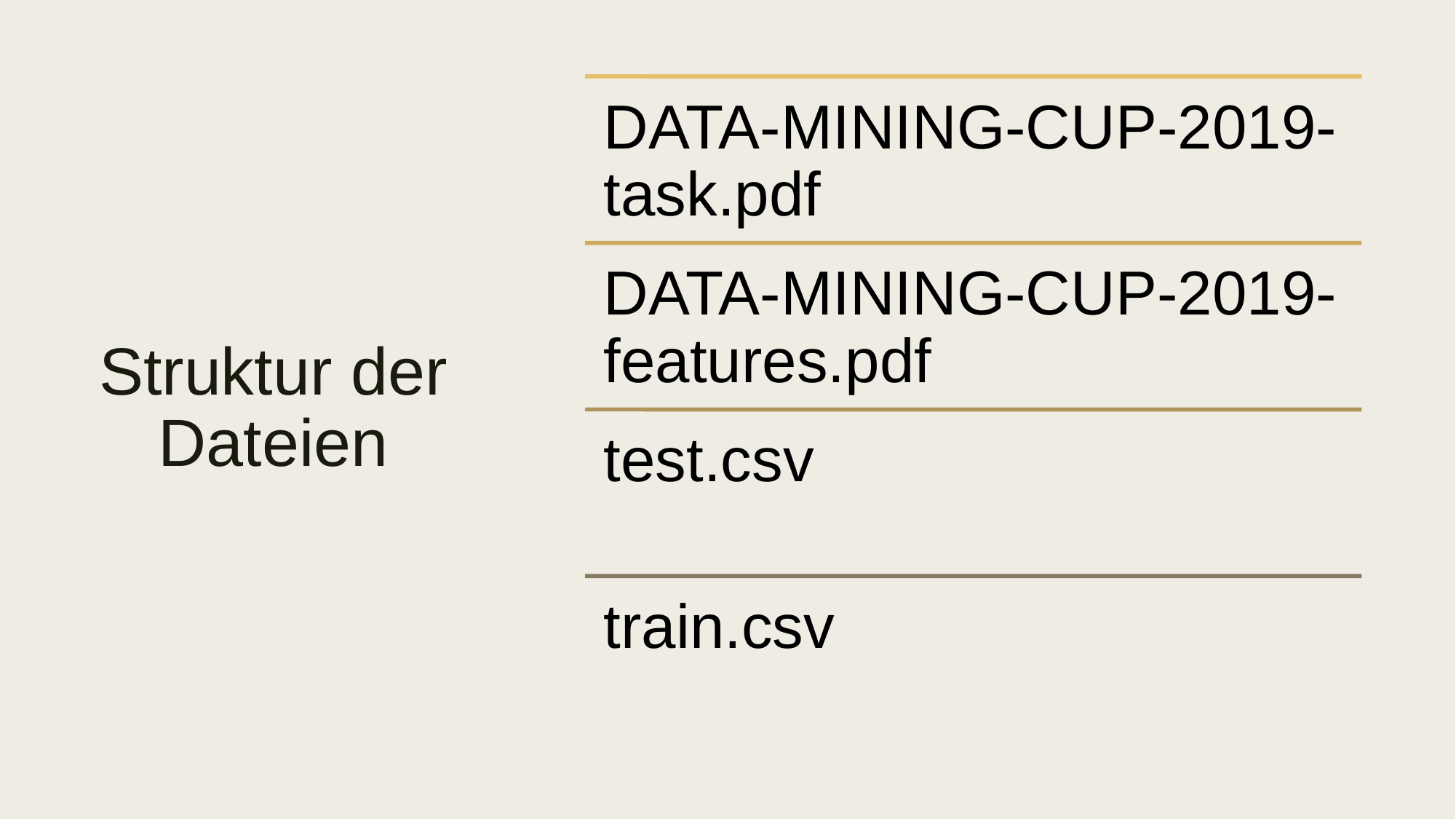

# Struktur der Dateien
DATA-MINING-CUP-2019-task.pdf
DATA-MINING-CUP-2019-features.pdf
test.csv
train.csv